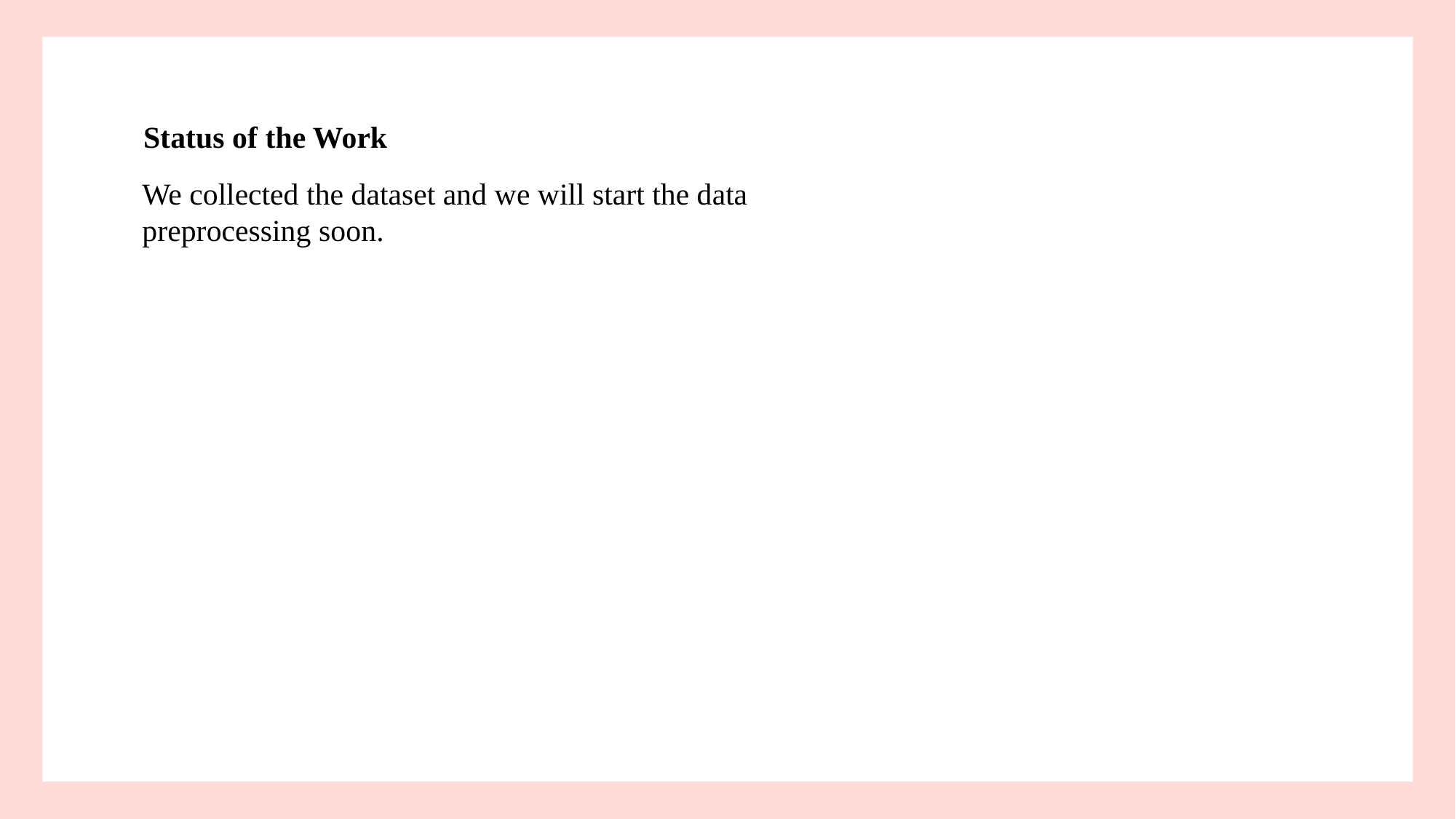

Status of the Work
We collected the dataset and we will start the data preprocessing soon.